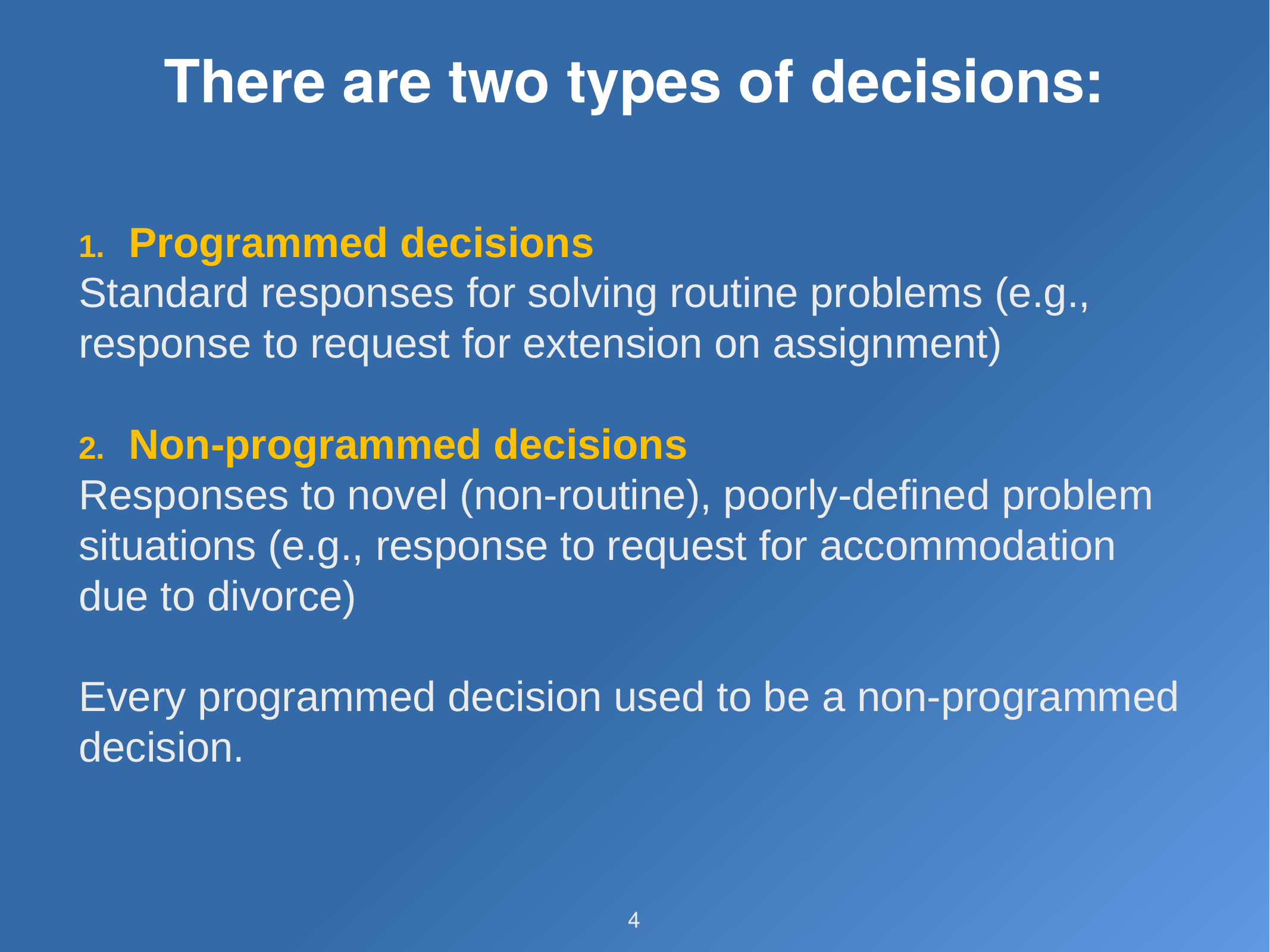

# There are two types of decisions:
Programmed decisions
Standard responses for solving routine problems (e.g., response to request for extension on assignment)

Non-programmed decisions
Responses to novel (non-routine), poorly-defined problem situations (e.g., response to request for accommodation due to divorce)

Every programmed decision used to be a non-programmed decision.

4